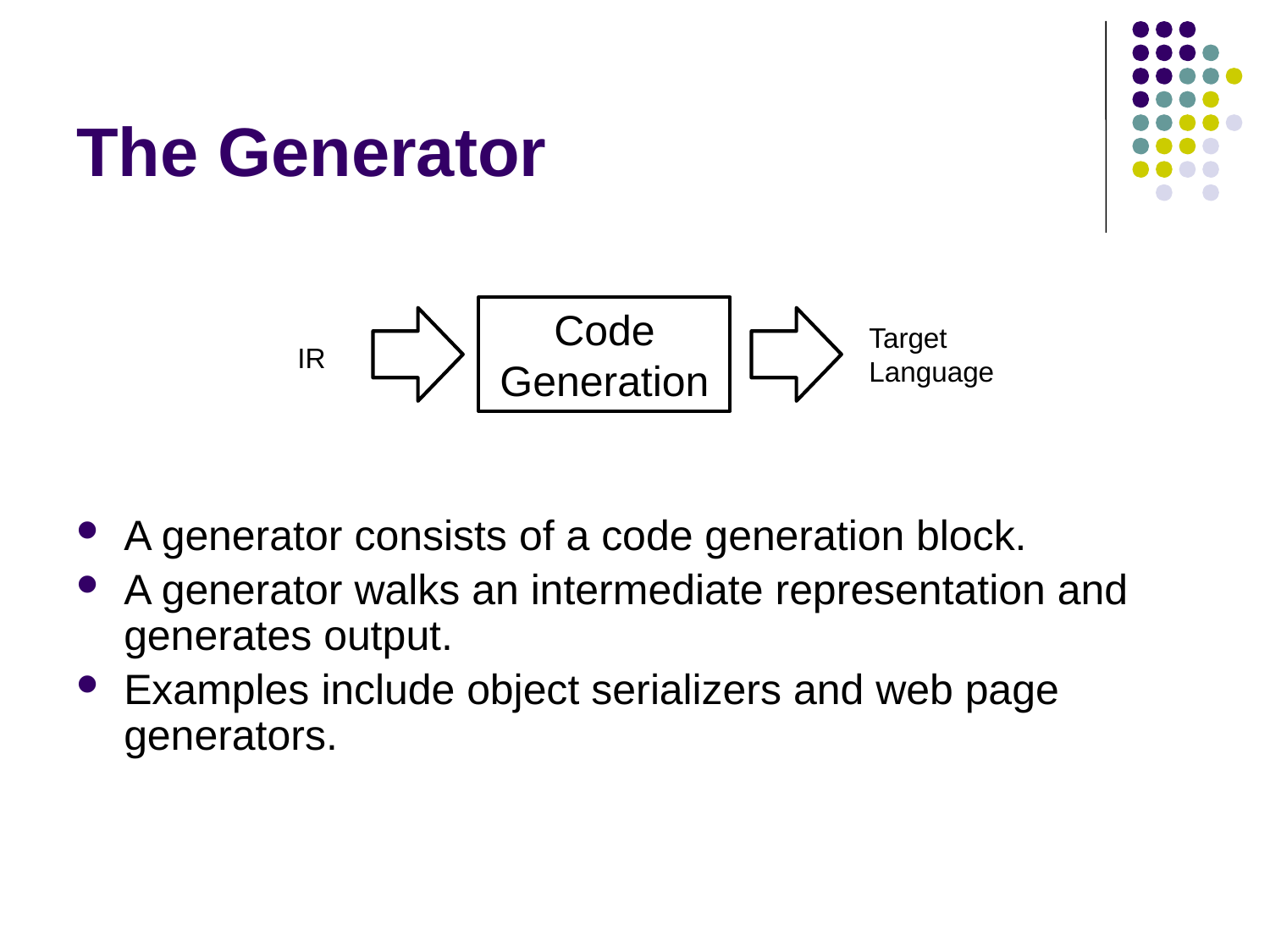

# The Generator
Code
Generation

Target
Language
IR
A generator consists of a code generation block.
A generator walks an intermediate representation and generates output.
Examples include object serializers and web page generators.